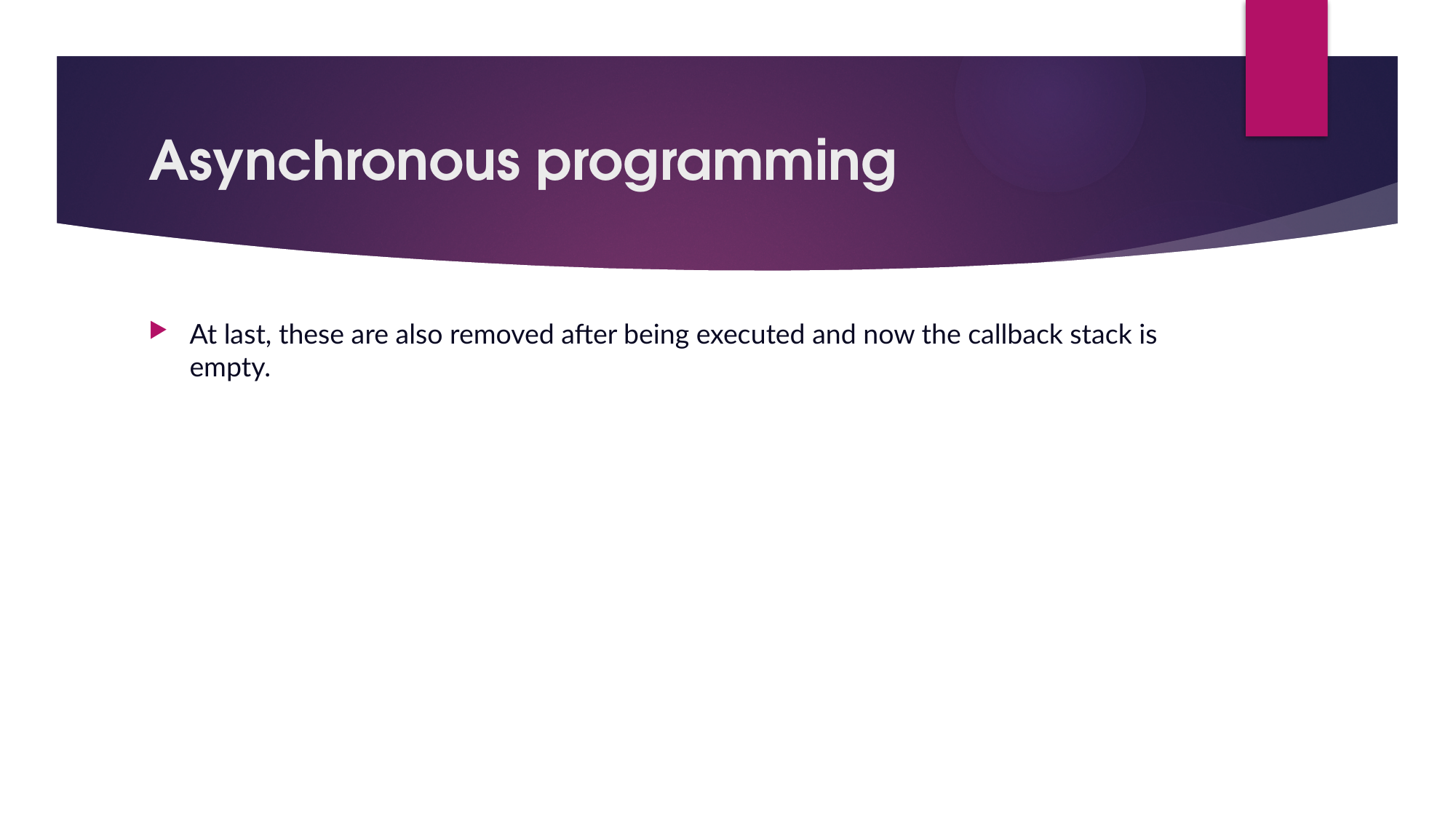

# Asynchronous programming
At last, these are also removed after being executed and now the callback stack is empty.